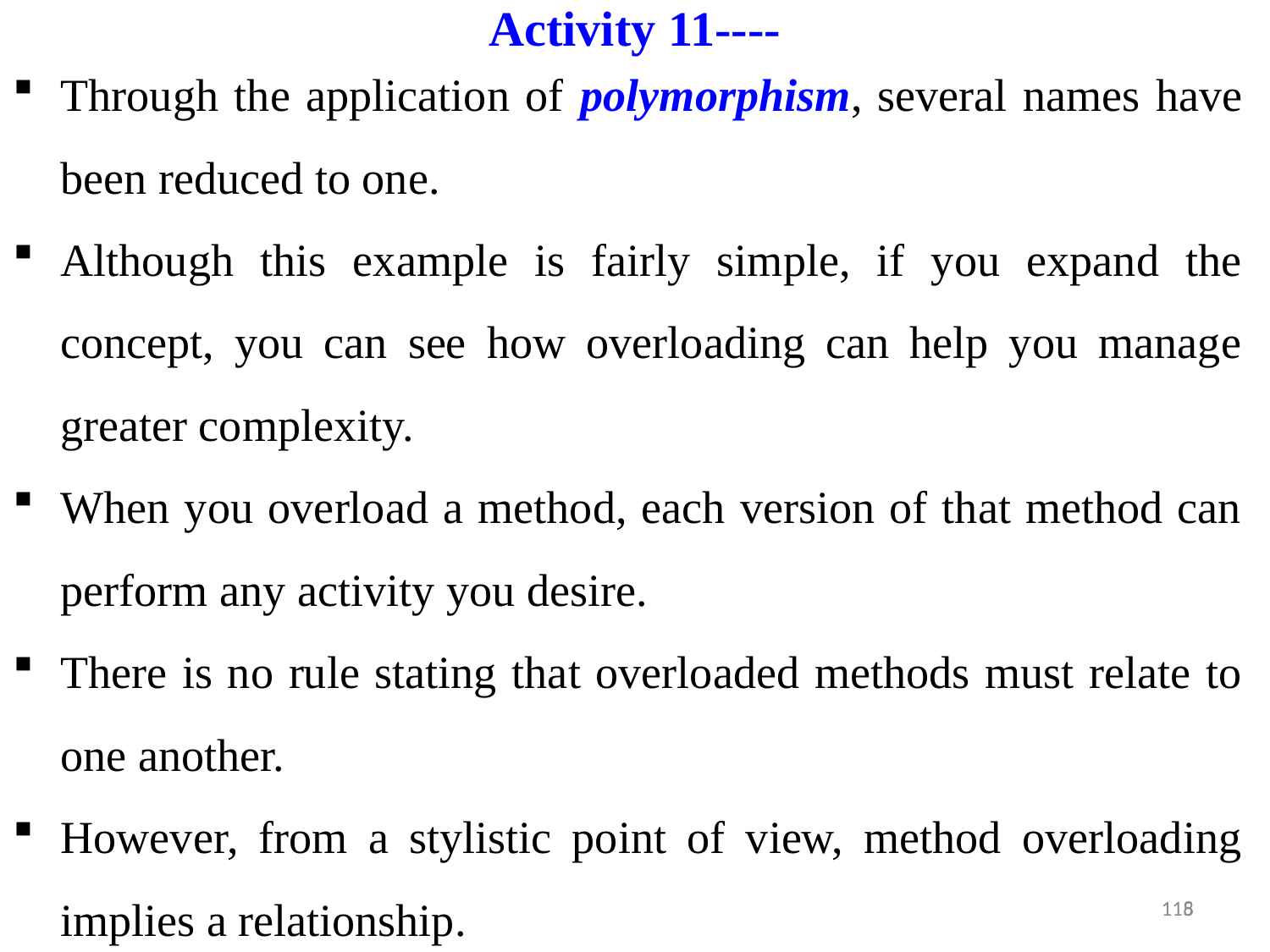

Activity 11----
Through the application of polymorphism, several names have been reduced to one.
Although this example is fairly simple, if you expand the concept, you can see how overloading can help you manage greater complexity.
When you overload a method, each version of that method can perform any activity you desire.
There is no rule stating that overloaded methods must relate to one another.
However, from a stylistic point of view, method overloading implies a relationship.

8
115